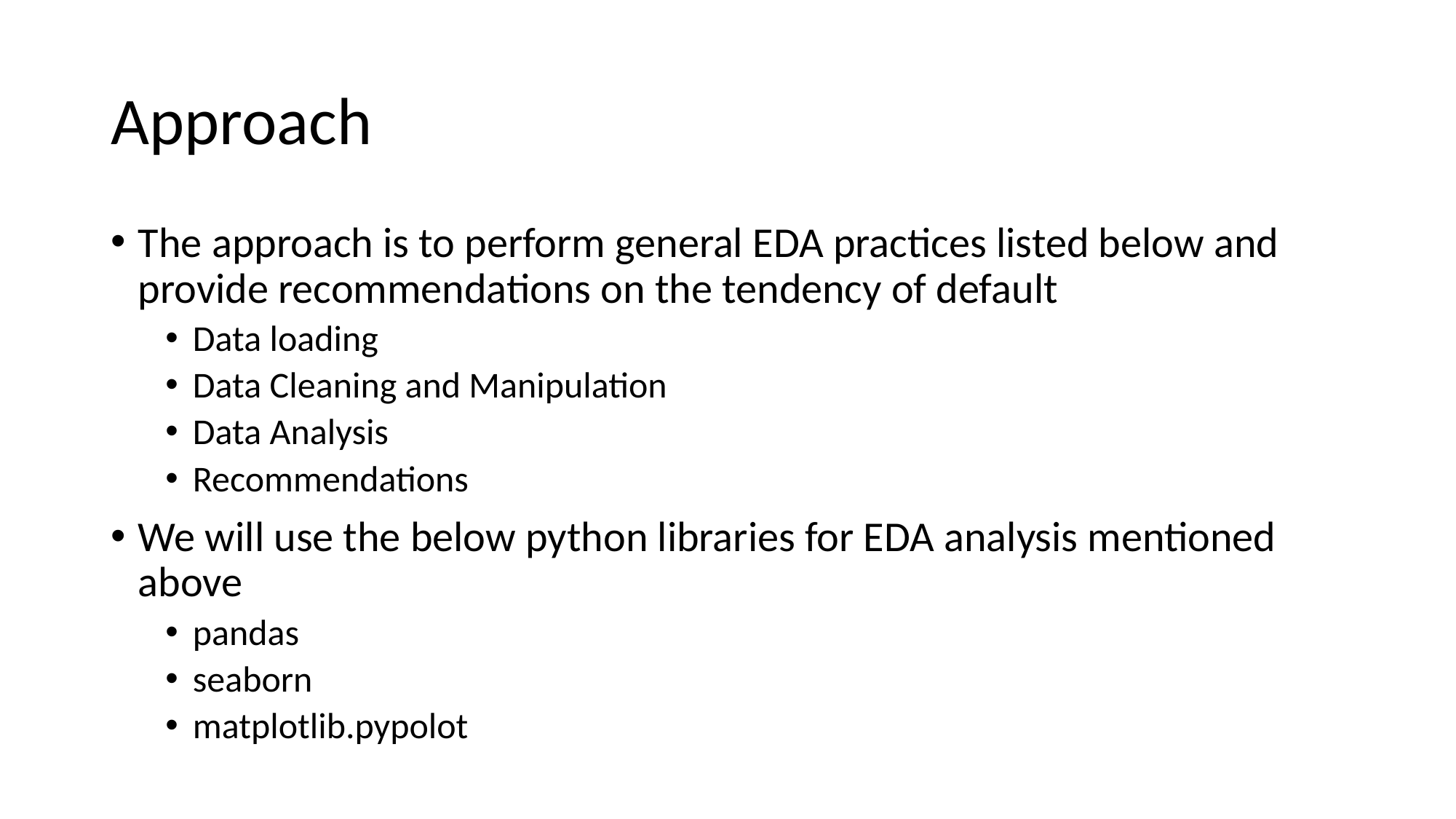

# Approach
The approach is to perform general EDA practices listed below and provide recommendations on the tendency of default
Data loading
Data Cleaning and Manipulation
Data Analysis
Recommendations
We will use the below python libraries for EDA analysis mentioned above
pandas
seaborn
matplotlib.pypolot